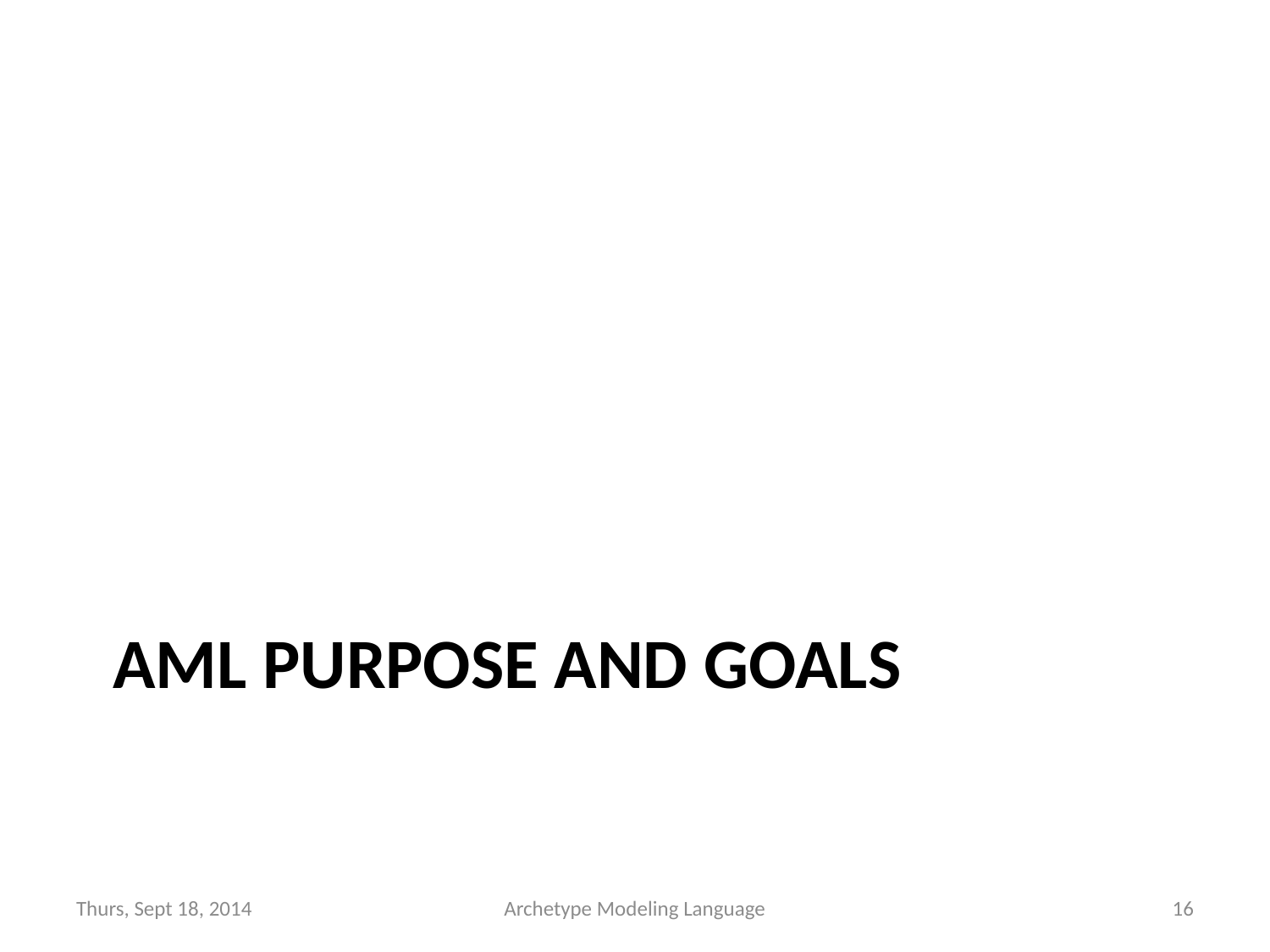

# AML Purpose and goals
Thurs, Sept 18, 2014
Archetype Modeling Language
16